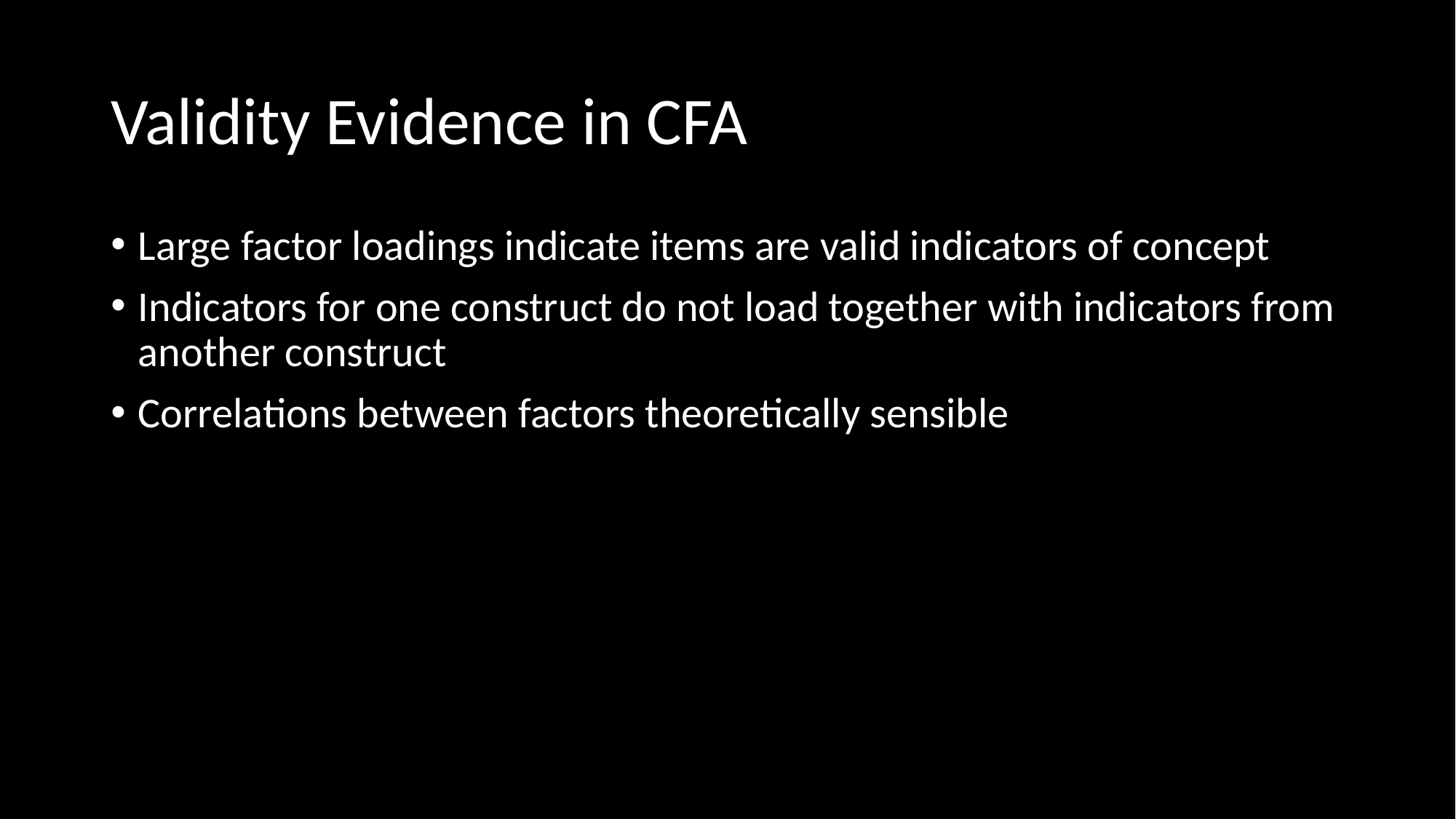

# Validity Evidence in CFA
Large factor loadings indicate items are valid indicators of concept
Indicators for one construct do not load together with indicators from another construct
Correlations between factors theoretically sensible